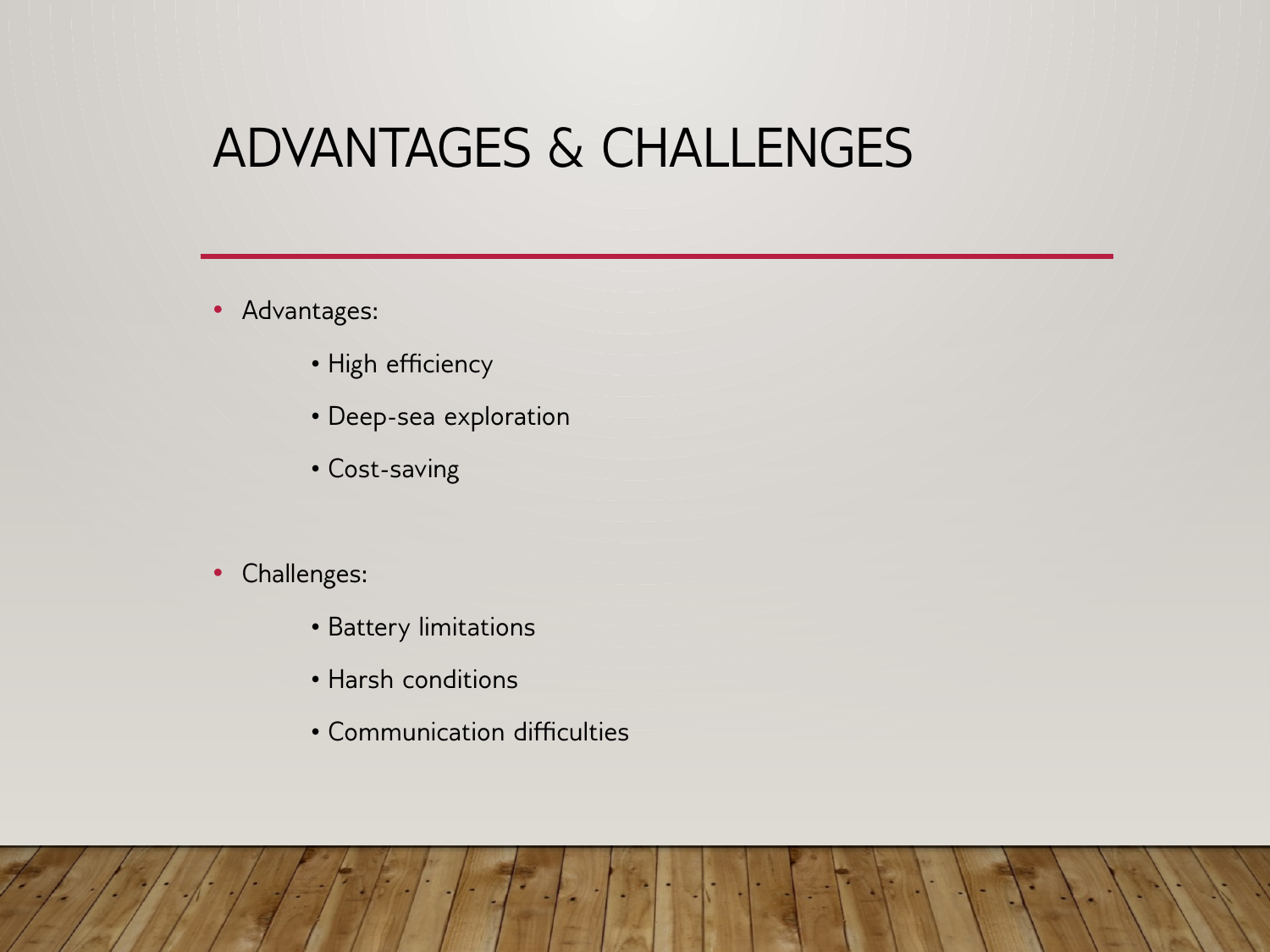

# Advantages & Challenges
Advantages:
	• High efficiency
	• Deep-sea exploration
	• Cost-saving

Challenges:
	• Battery limitations
	• Harsh conditions
	• Communication difficulties